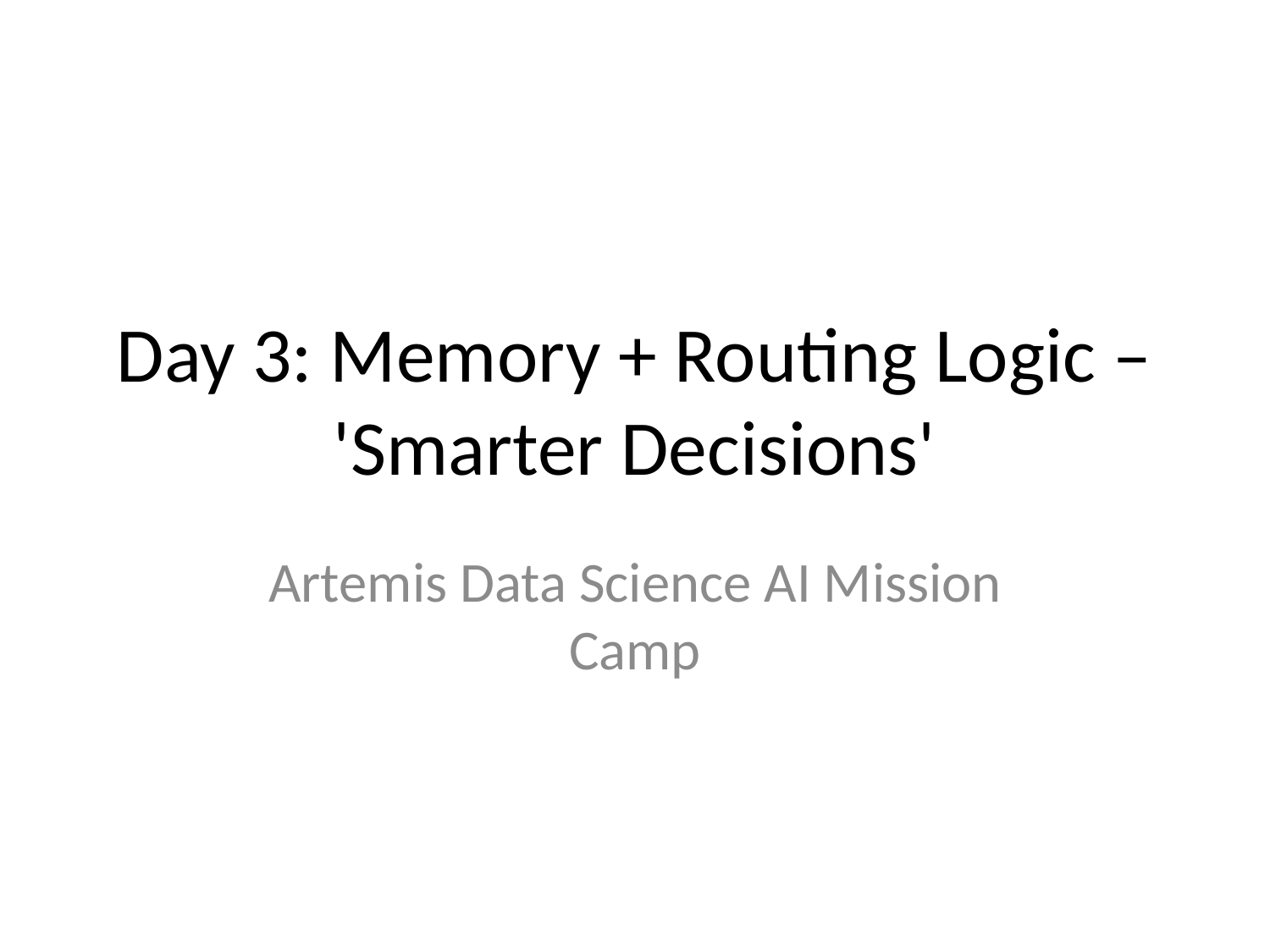

# Day 3: Memory + Routing Logic – 'Smarter Decisions'
Artemis Data Science AI Mission Camp